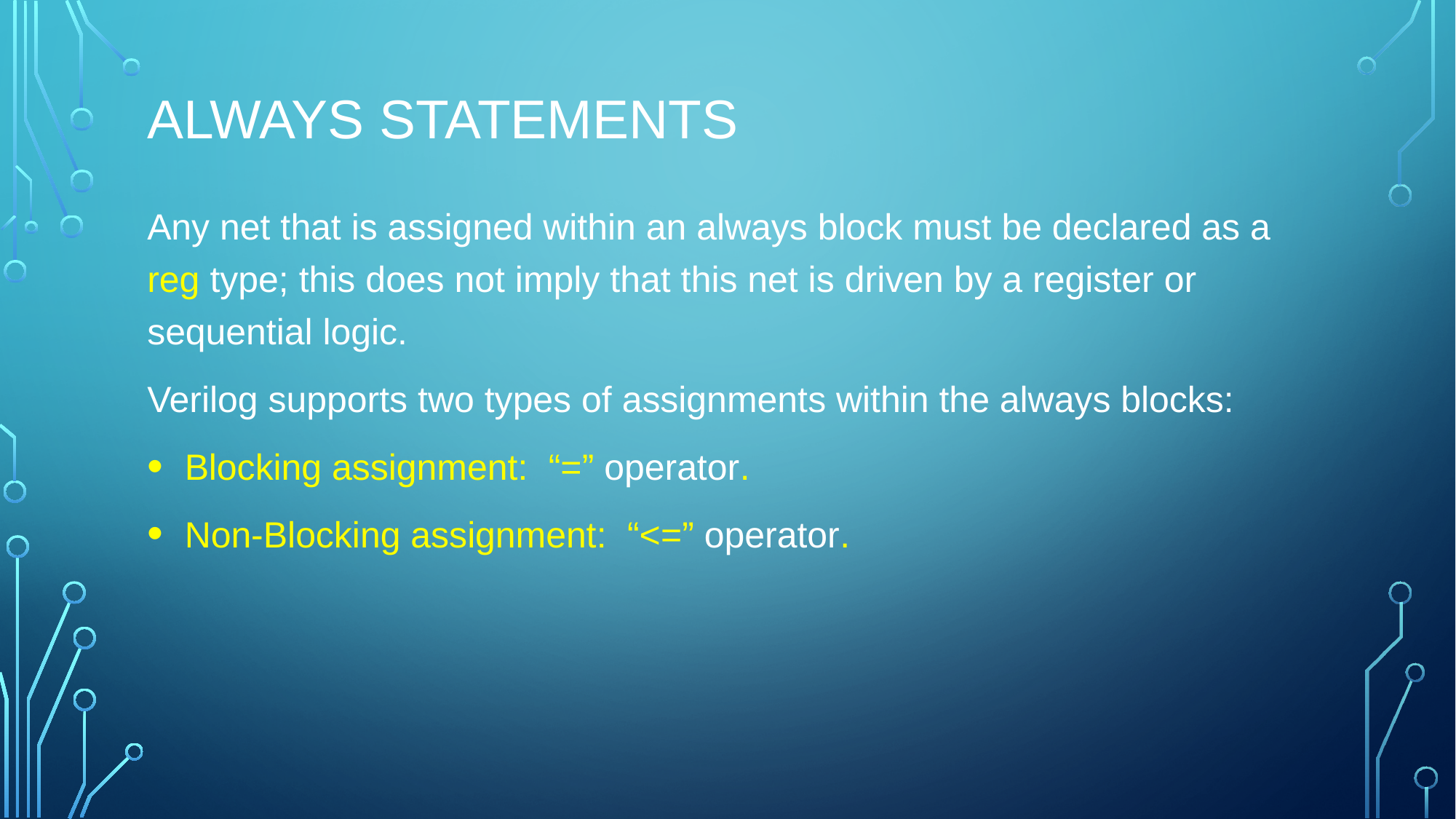

# Always Statements
Any net that is assigned within an always block must be declared as a reg type; this does not imply that this net is driven by a register or sequential logic.
Verilog supports two types of assignments within the always blocks:
 Blocking assignment:  “=” operator.
 Non-Blocking assignment:  “<=” operator.